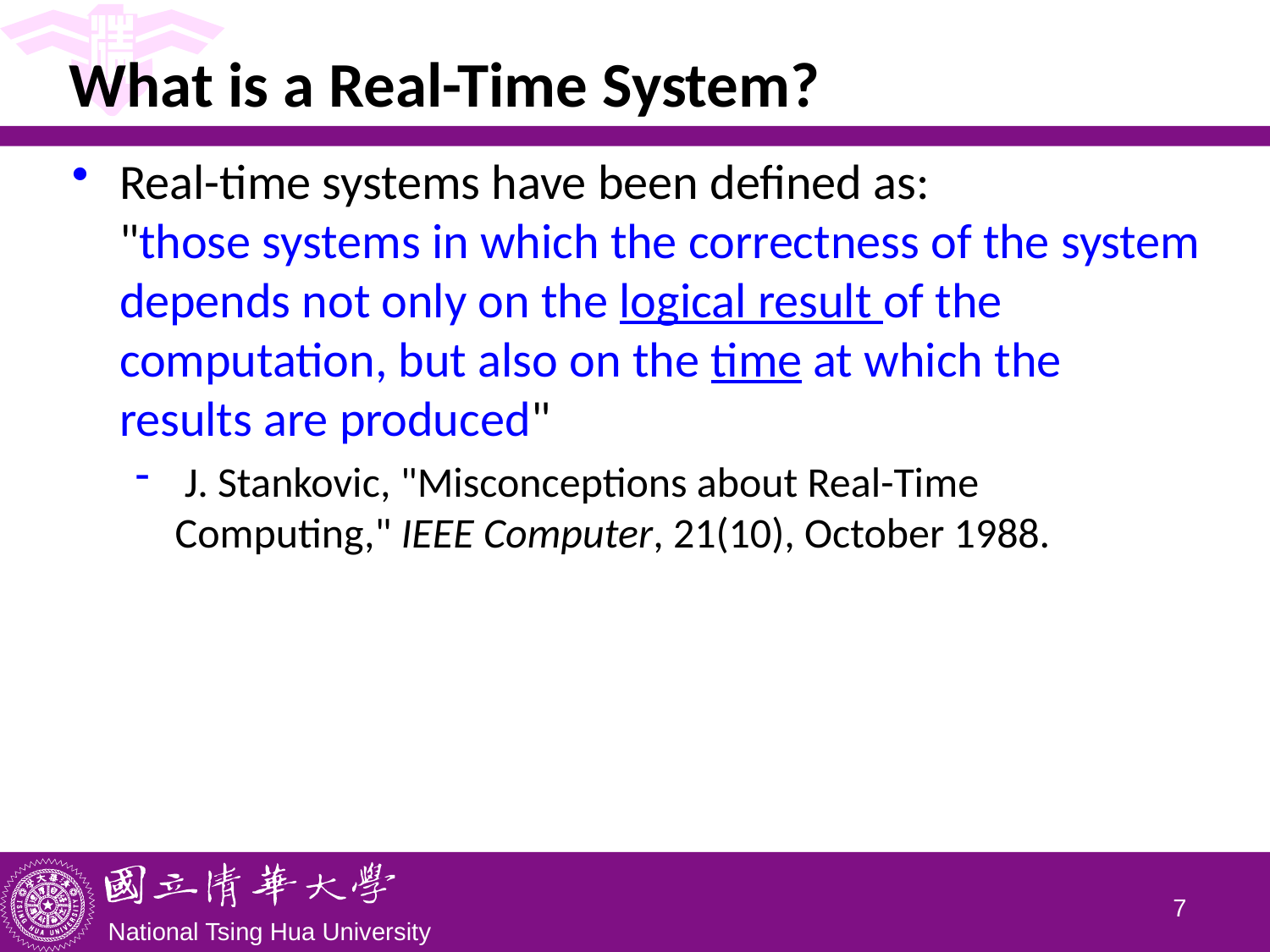

# What is a Real-Time System?
Real-time systems have been defined as:
"those systems in which the correctness of the system depends not only on the logical result of the computation, but also on the time at which the results are produced"
 J. Stankovic, "Misconceptions about Real-Time Computing," IEEE Computer, 21(10), October 1988.
7